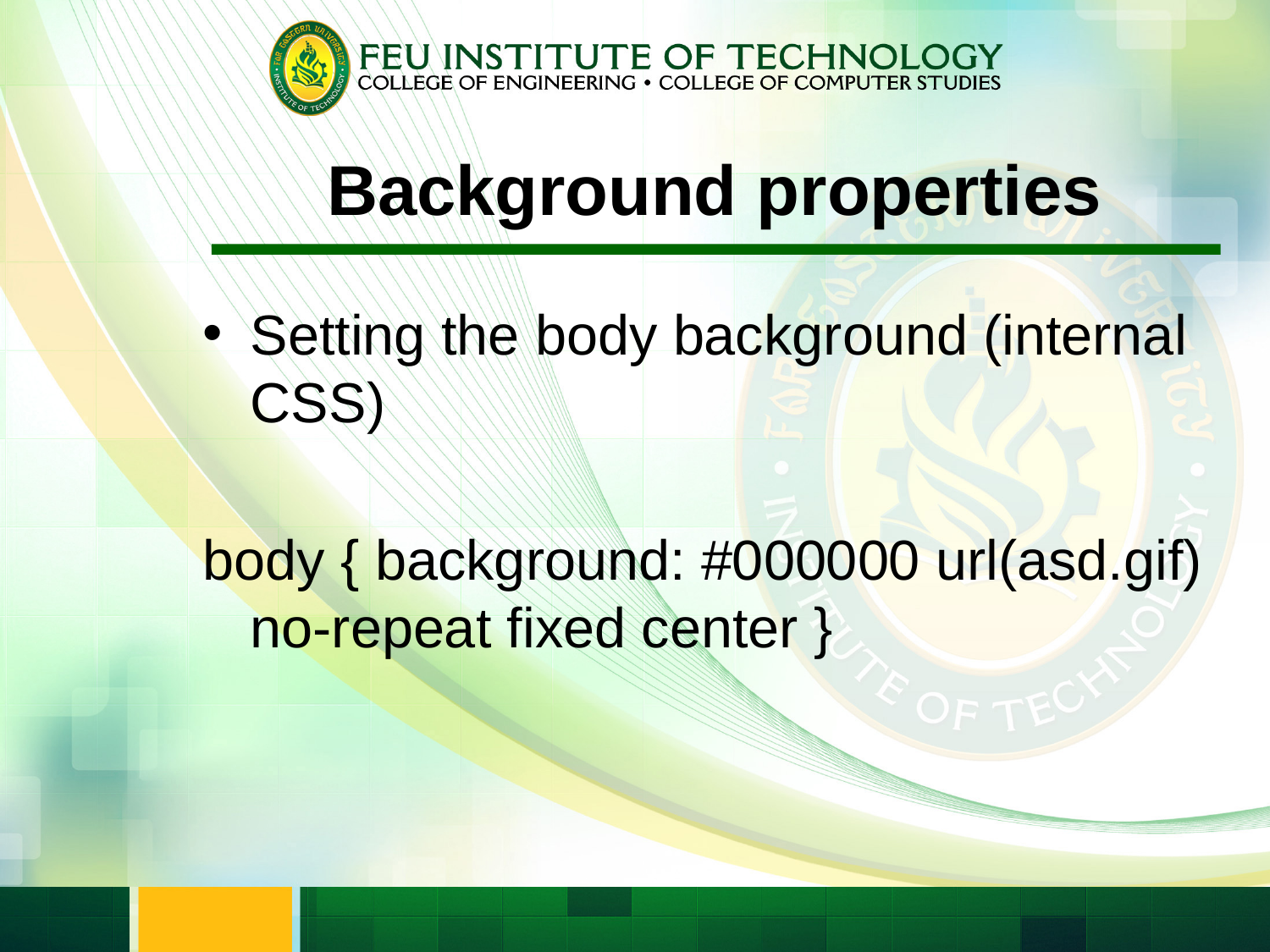

# Background properties

Setting the body background (internal CSS)

body { background: #000000 url(asd.gif) no-repeat fixed center }